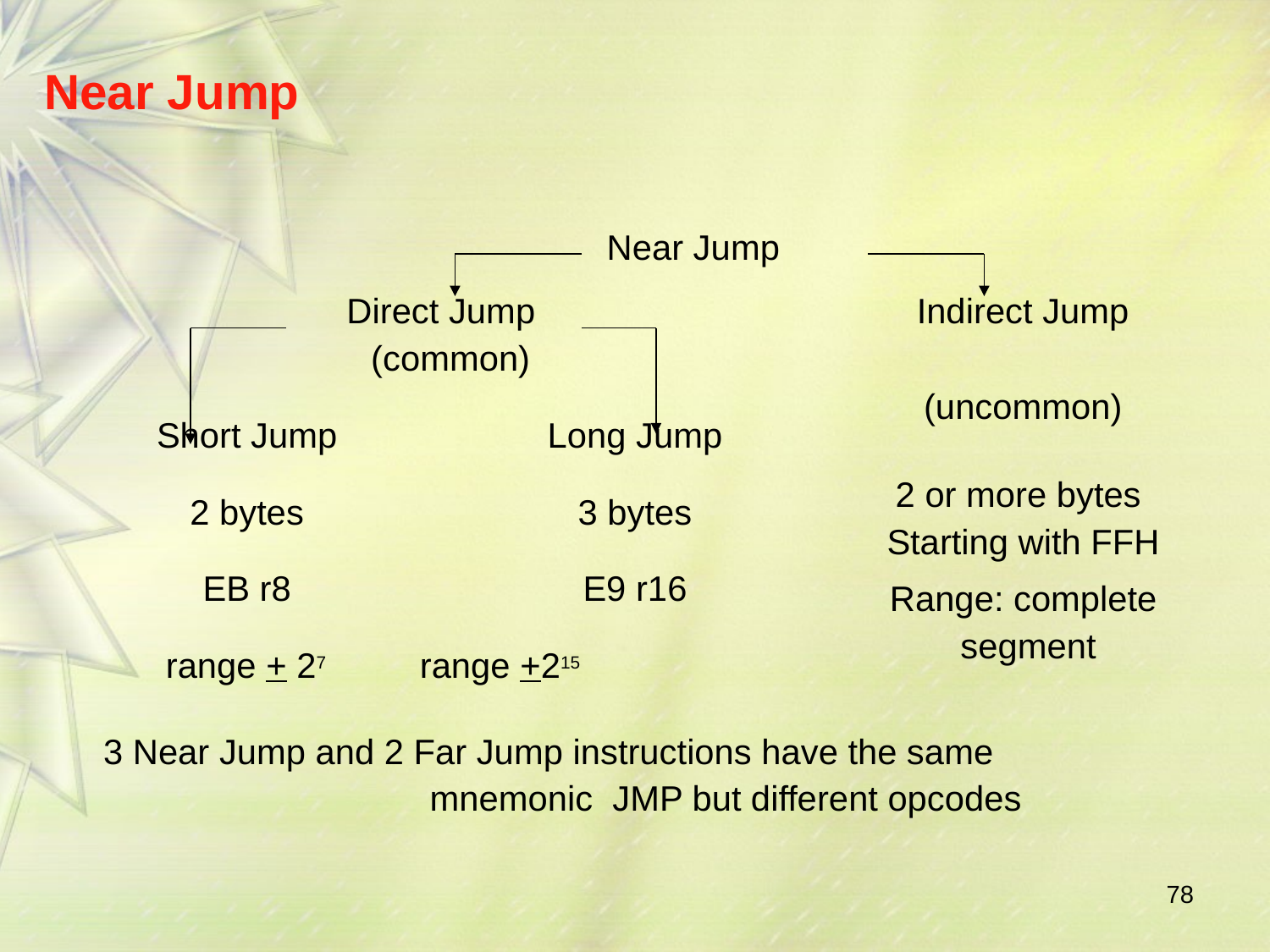

# Near Jump
Near Jump

Direct Jump  (common)
Indirect Jump  (uncommon)

Short Jump
Long Jump

2 or more bytes  Starting with FFH
Range: complete  segment
2 bytes
3 bytes
EB r8
E9 r16
range + 27	range +215

3 Near Jump and 2 Far Jump instructions have the same mnemonic  JMP but different opcodes
78